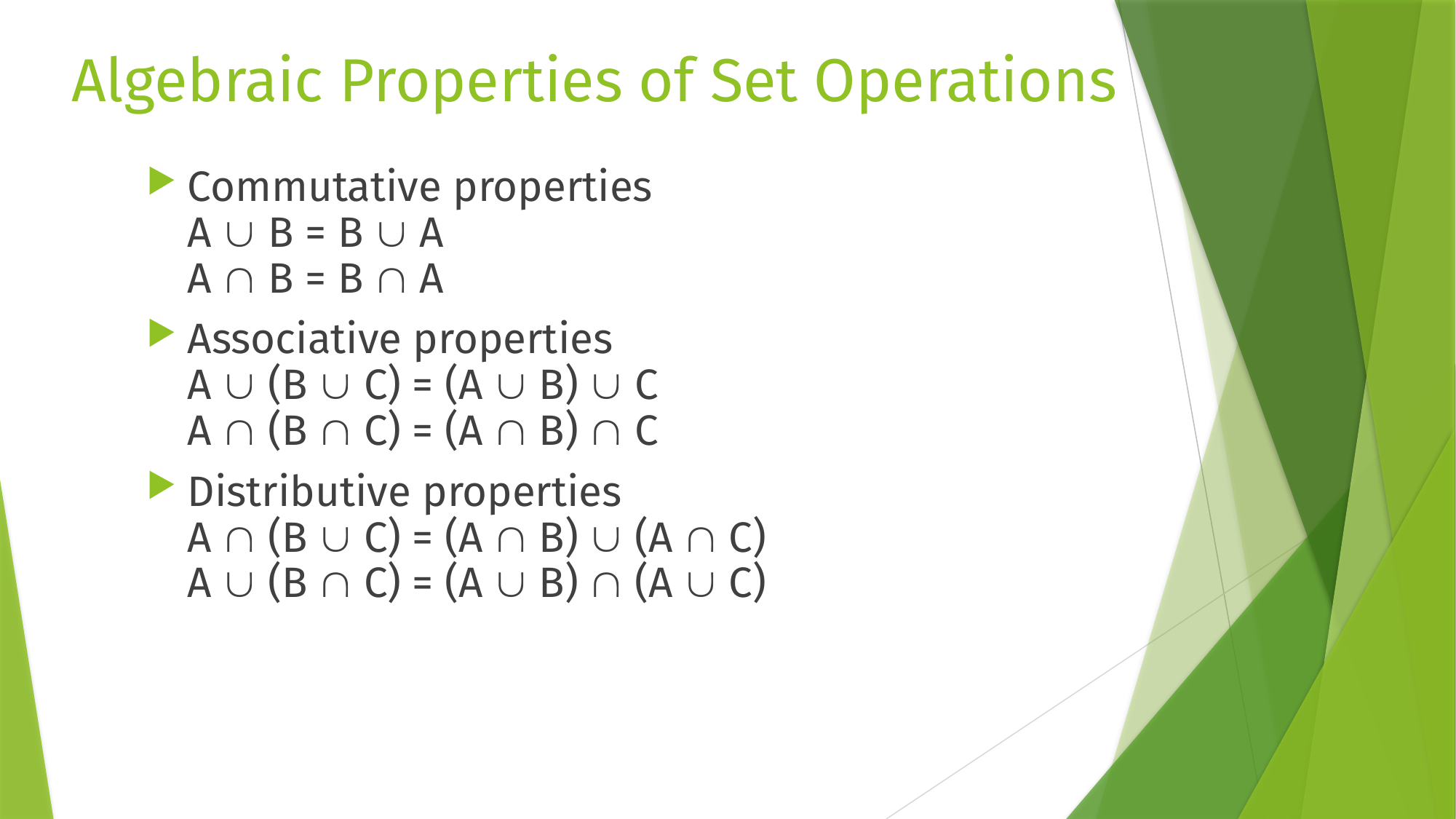

# Algebraic Properties of Set Operations
Commutative properties
A ∪ B = B ∪ A
A ∩ B = B ∩ A
Associative properties
A ∪ (B ∪ C) = (A ∪ B) ∪ C
A ∩ (B ∩ C) = (A ∩ B) ∩ C
Distributive properties
A ∩ (B ∪ C) = (A ∩ B) ∪ (A ∩ C)
A ∪ (B ∩ C) = (A ∪ B) ∩ (A ∪ C)